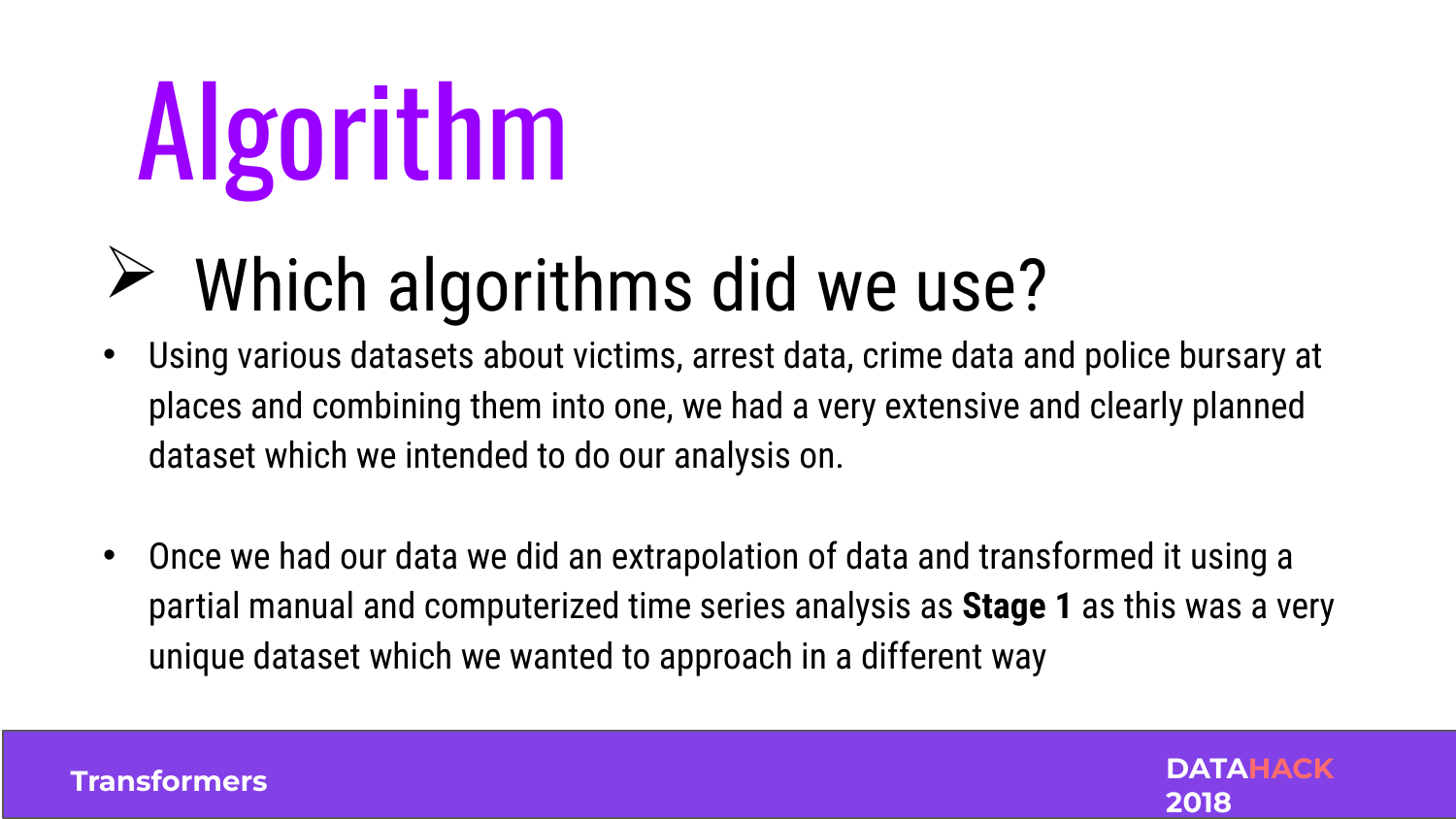

Algorithm
Which algorithms did we use?
Using various datasets about victims, arrest data, crime data and police bursary at places and combining them into one, we had a very extensive and clearly planned dataset which we intended to do our analysis on.

Once we had our data we did an extrapolation of data and transformed it using a partial manual and computerized time series analysis as Stage 1 as this was a very unique dataset which we wanted to approach in a different way

DATAHACK 2018
Transformers